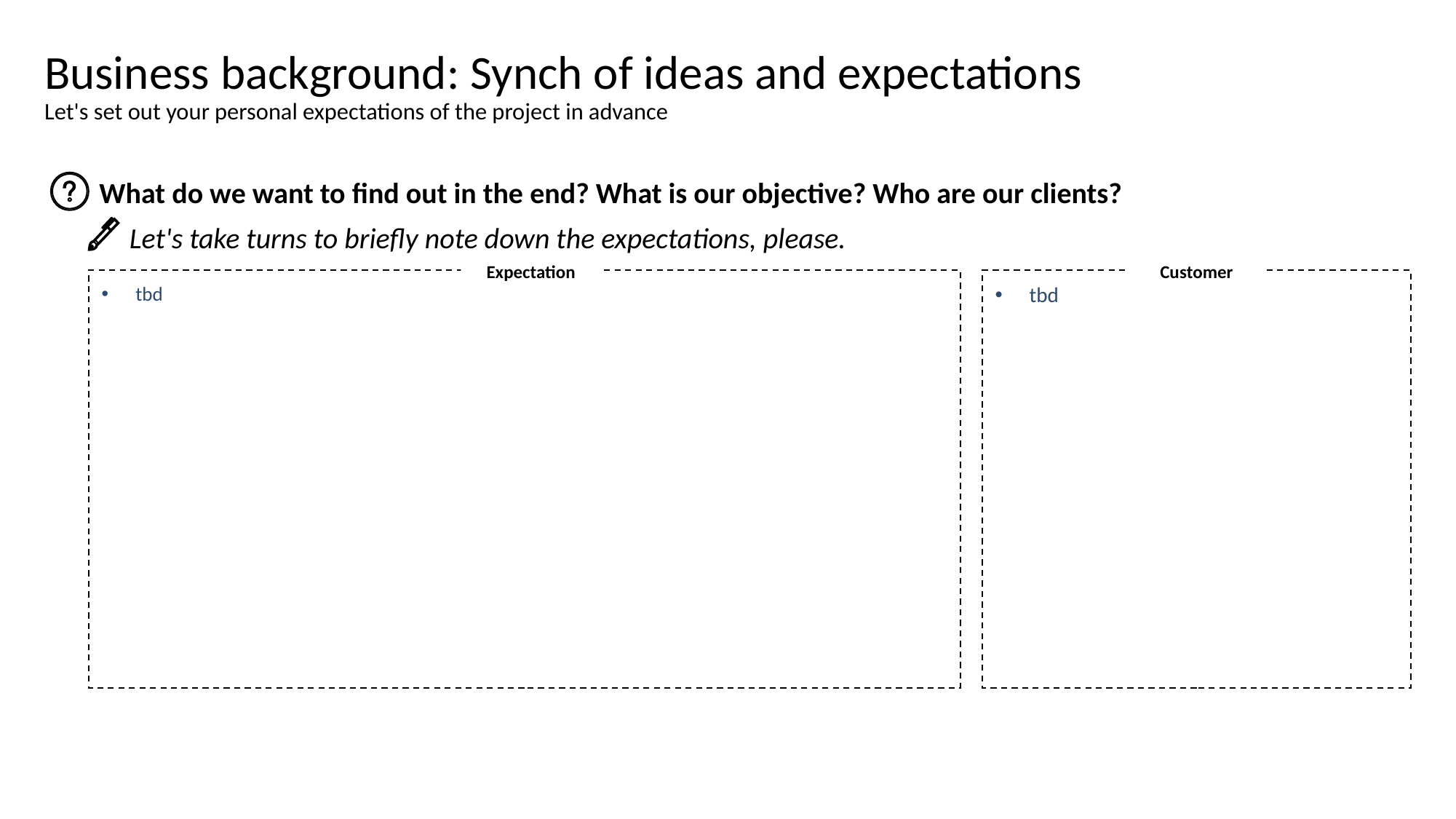

# Business background: Synch of ideas and expectations Let's set out your personal expectations of the project in advance
What do we want to find out in the end? What is our objective? Who are our clients?

Let's take turns to briefly note down the expectations, please.
Customer
Expectation
tbd
tbd